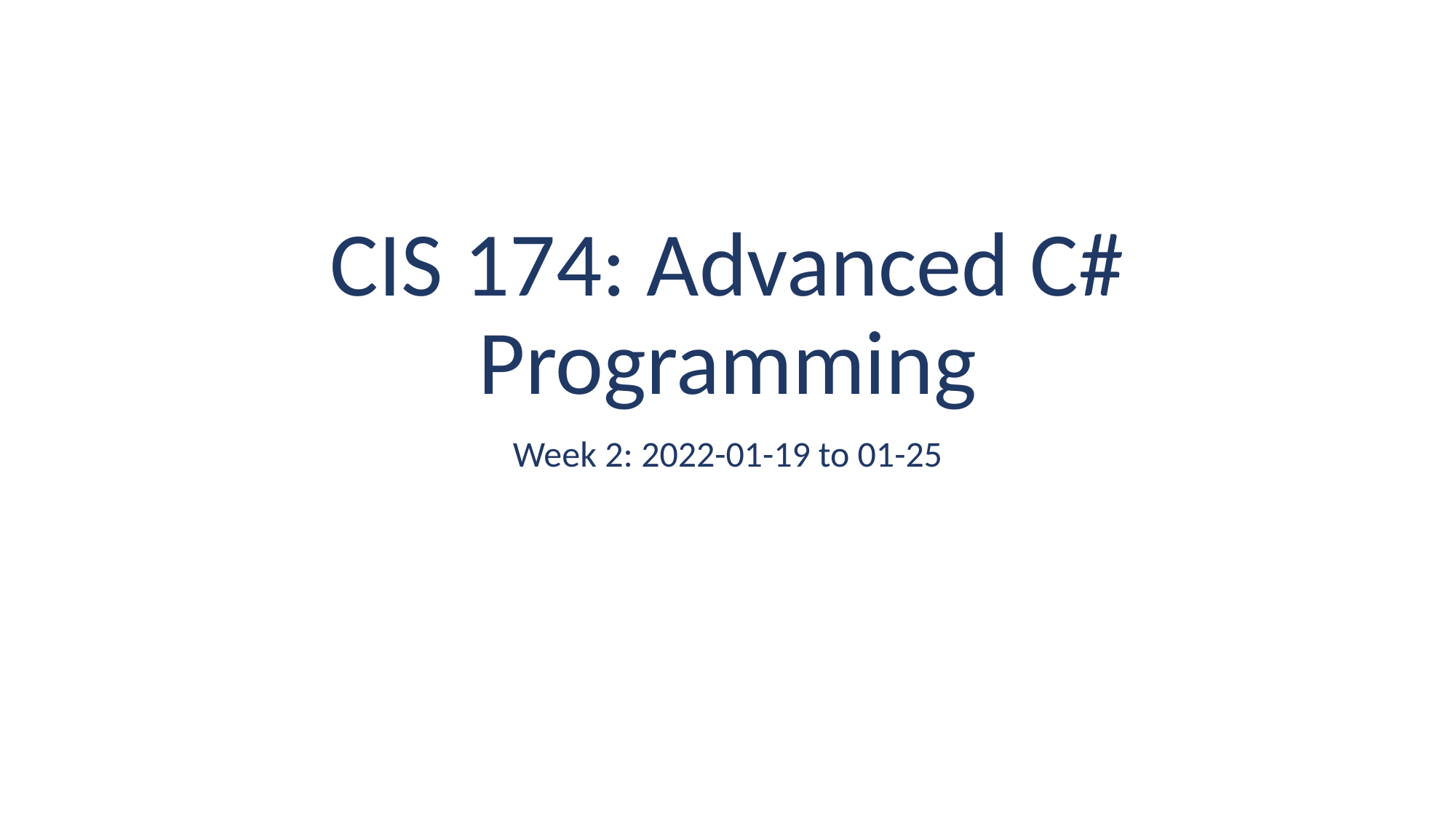

# CIS 174: Advanced C# Programming
Week 2: 2022-01-19 to 01-25